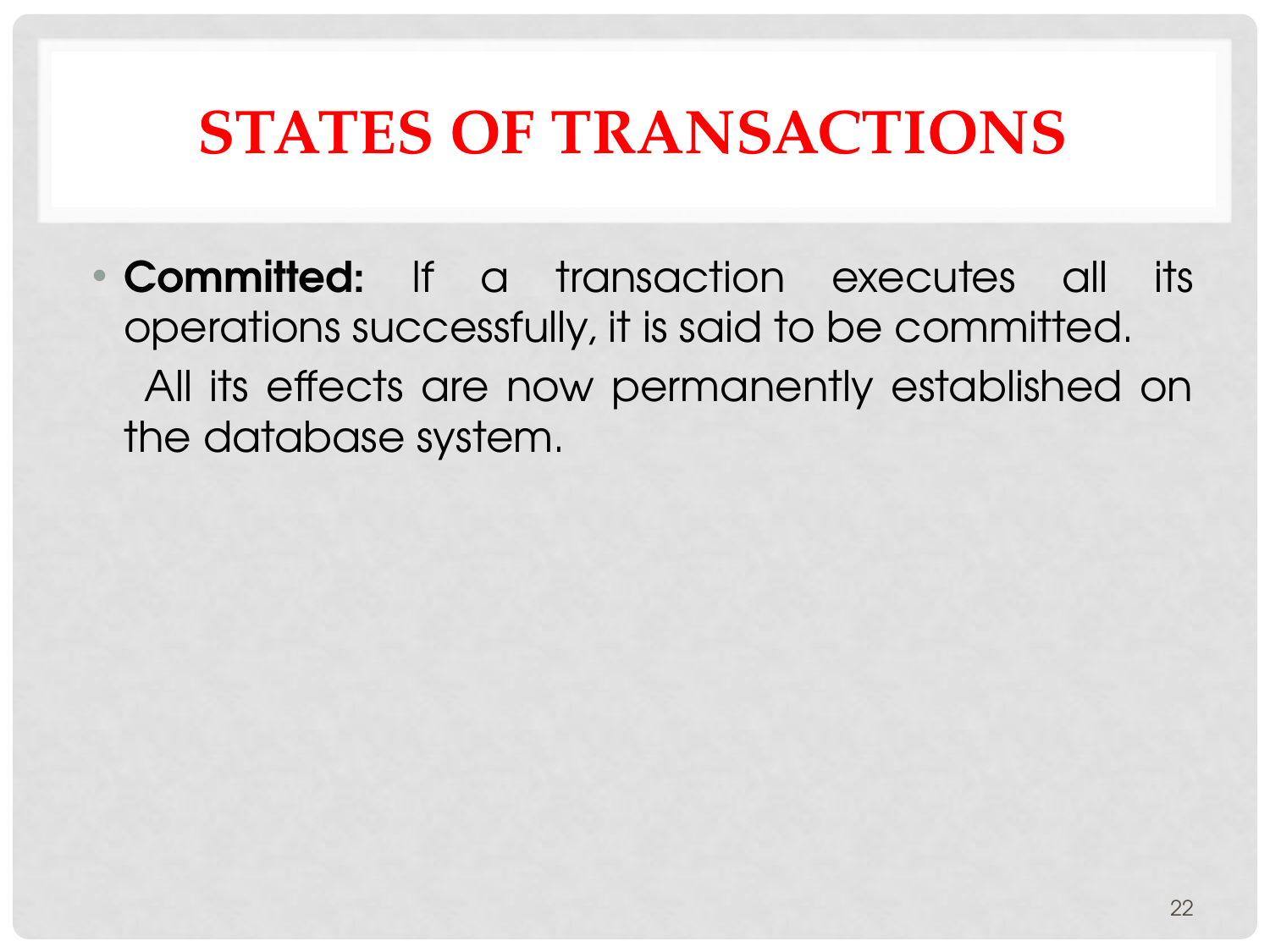

# States of transactions
Committed: If a transaction executes all its operations successfully, it is said to be committed.
   All its effects are now permanently established on the database system.
22